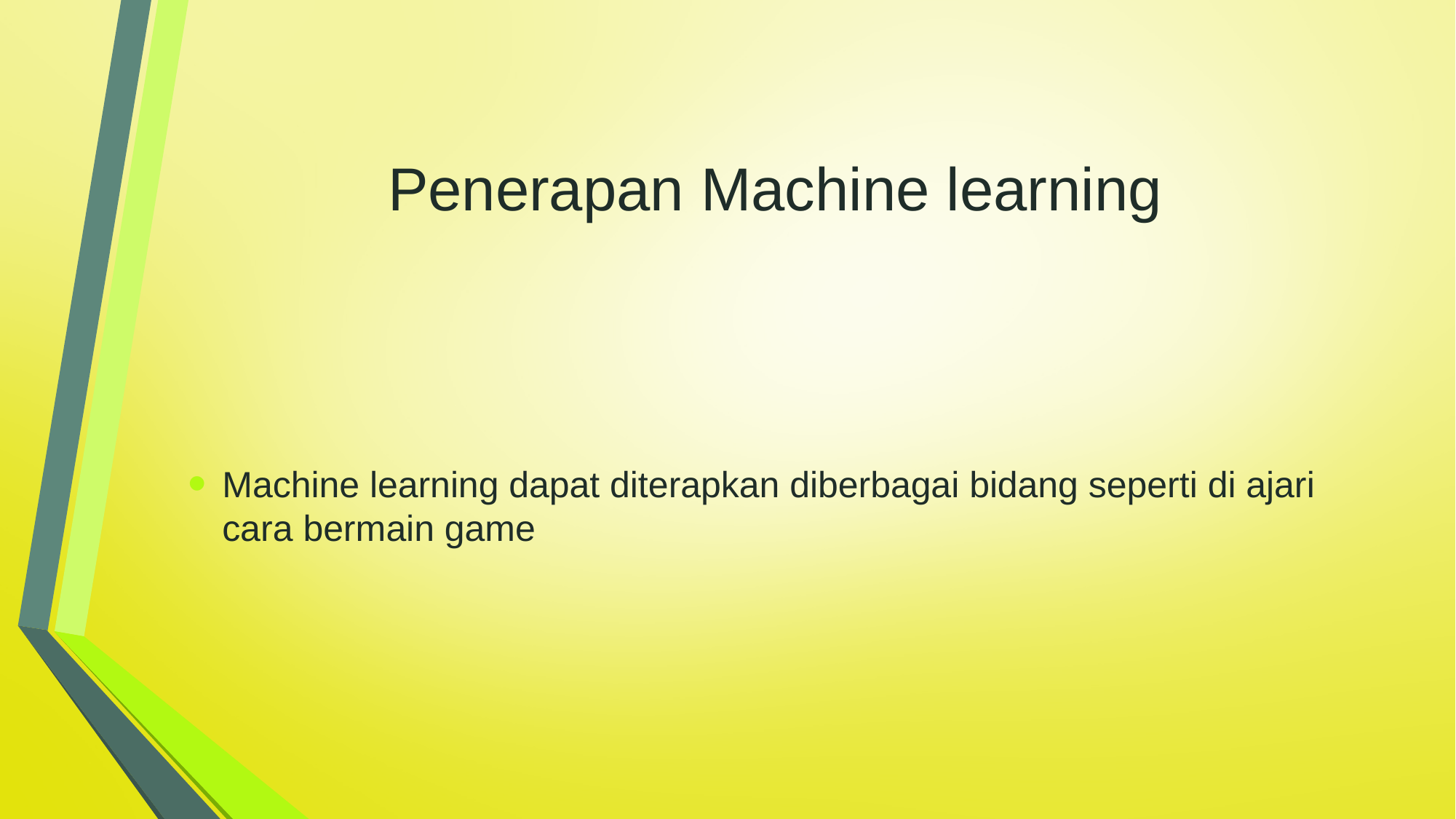

# Penerapan Machine learning
Machine learning dapat diterapkan diberbagai bidang seperti di ajari cara bermain game